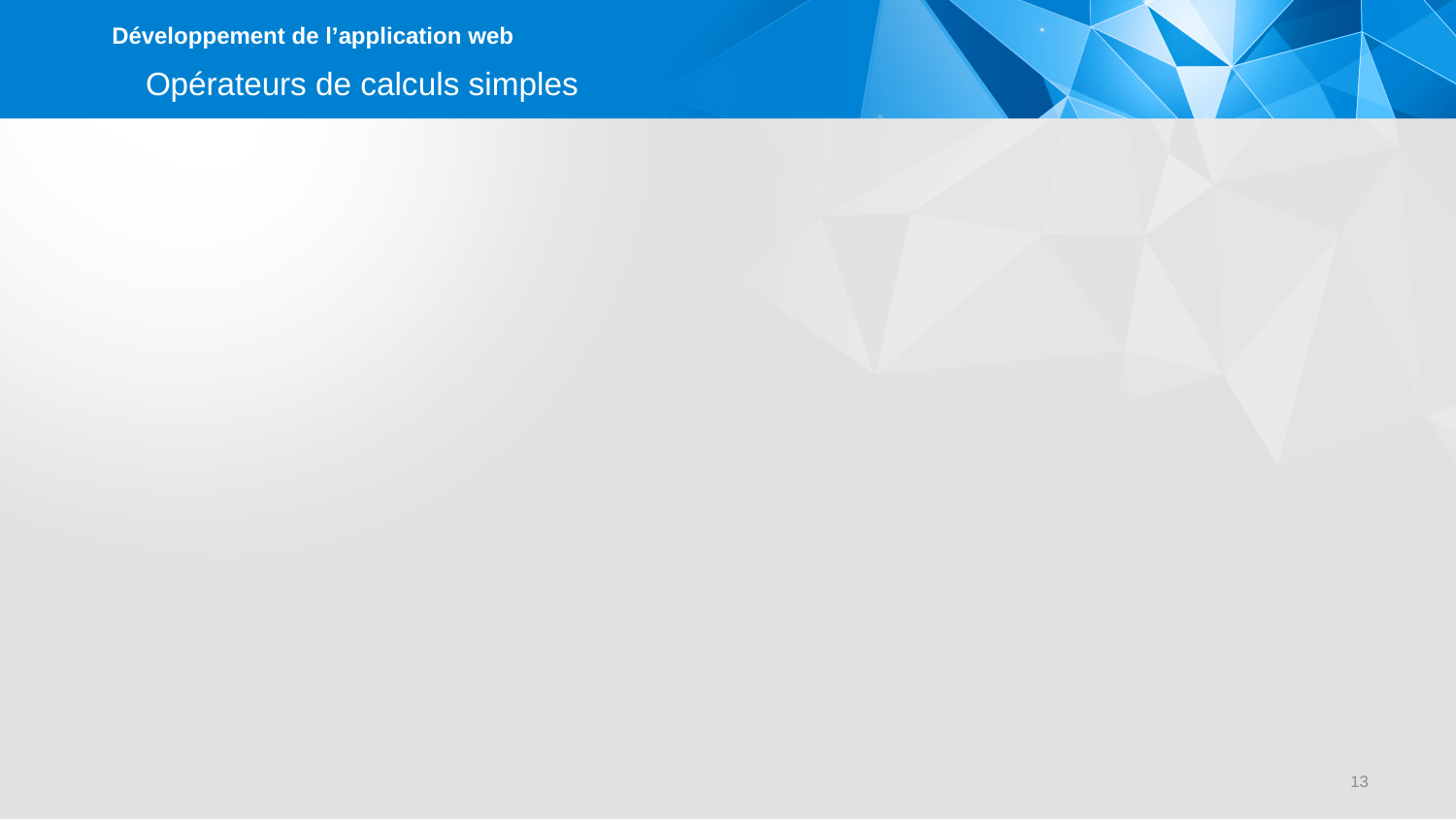

Développement de l’application web
# Opérateurs de calculs simples

13